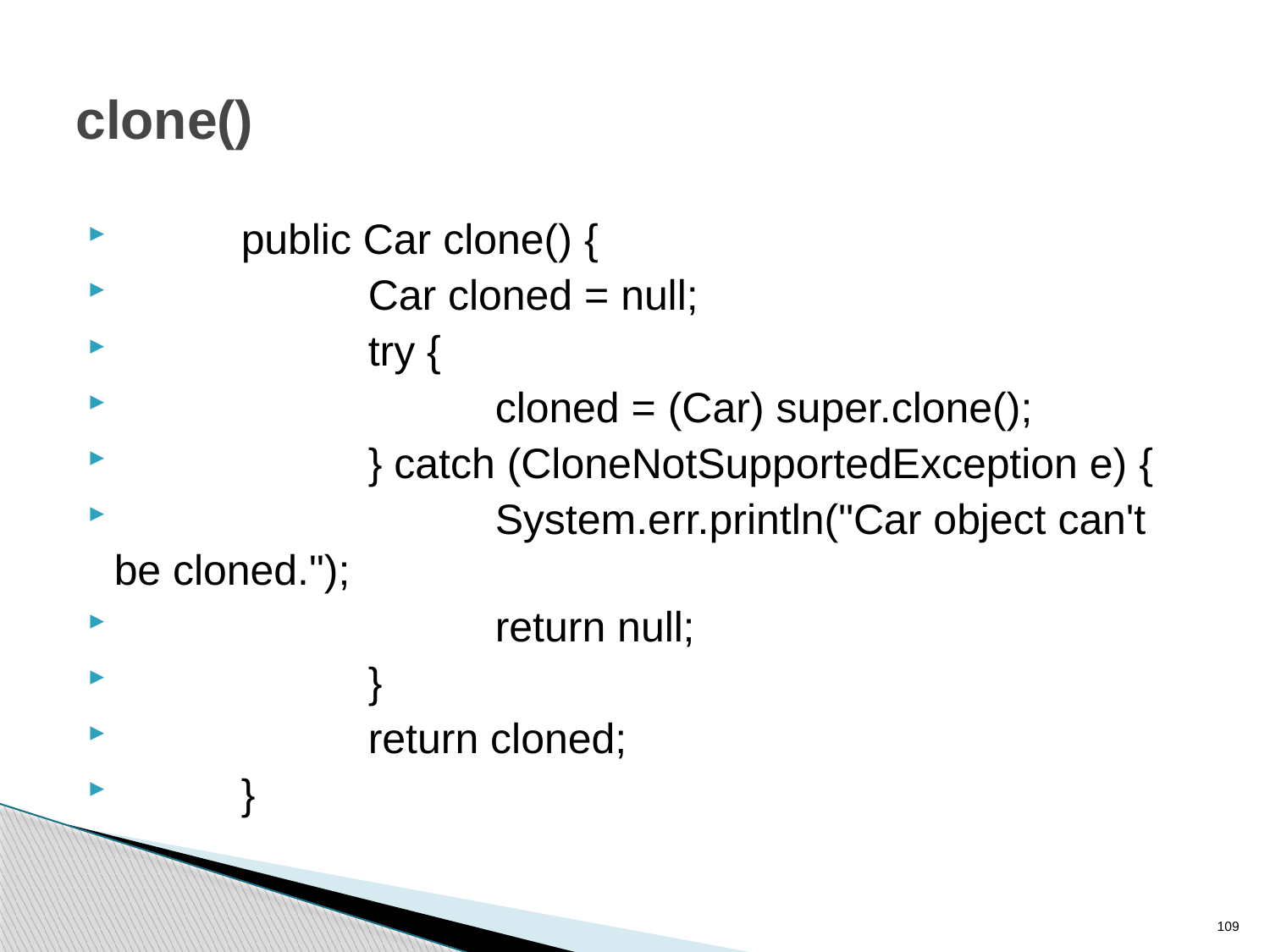

# clone()
	public Car clone() {
		Car cloned = null;
		try {
			cloned = (Car) super.clone();
		} catch (CloneNotSupportedException e) {
			System.err.println("Car object can't be cloned.");
			return null;
		}
		return cloned;
	}

109